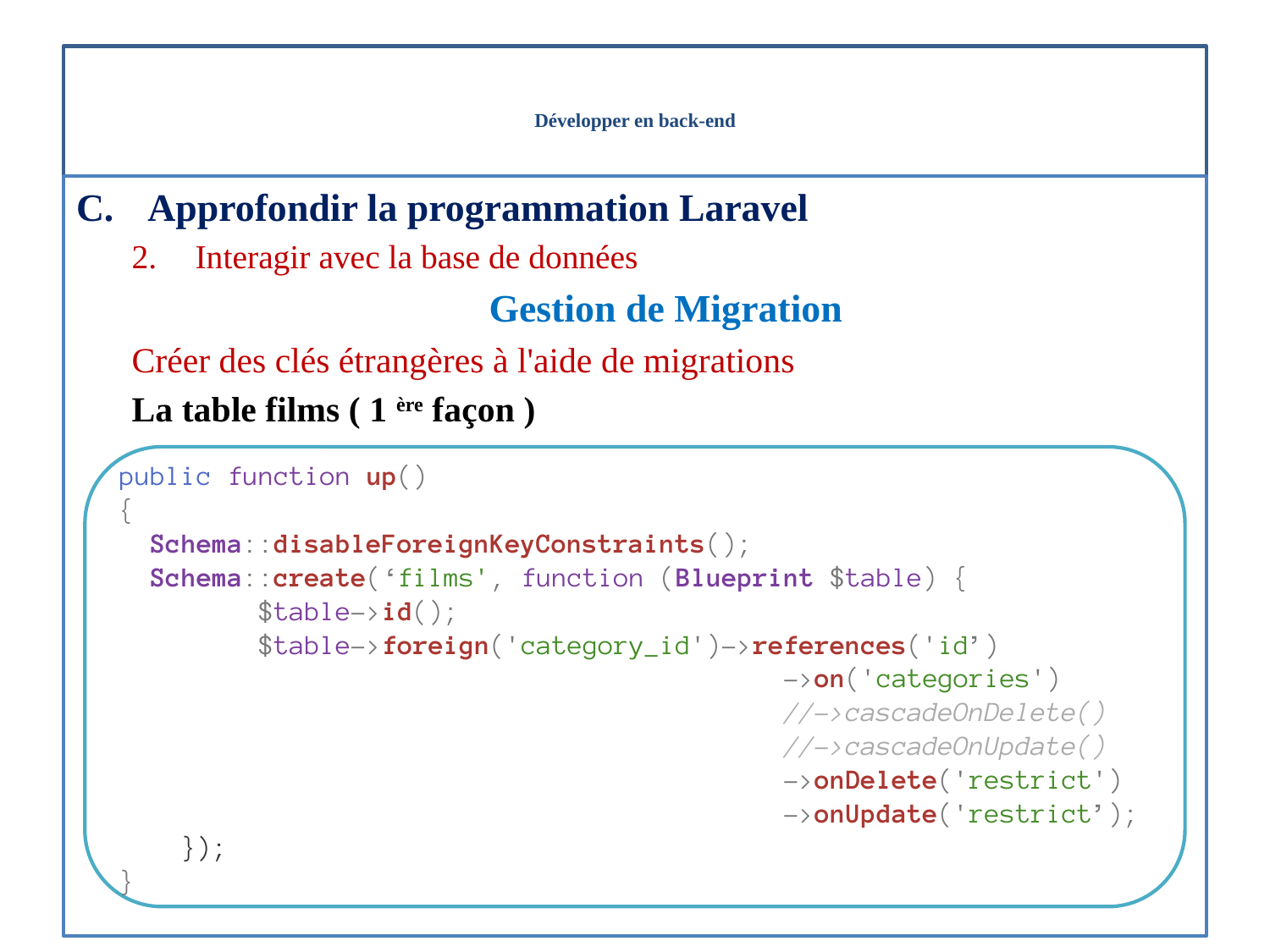

# Développer en back-end
Approfondir la programmation Laravel
Interagir avec la base de données
Gestion de Migration
Créer des clés étrangères à l'aide de migrations
La table films ( 1 ère façon )
public function up()
{
  Schema::disableForeignKeyConstraints();
  Schema::create(‘films', function (Blueprint $table) {
         $table->id();
         $table->foreign('category_id')->references('id’)
                                           ->on('categories')
                                           //->cascadeOnDelete()
                                           //->cascadeOnUpdate()
                                           ->onDelete('restrict')
                                           ->onUpdate('restrict’);
    });
}